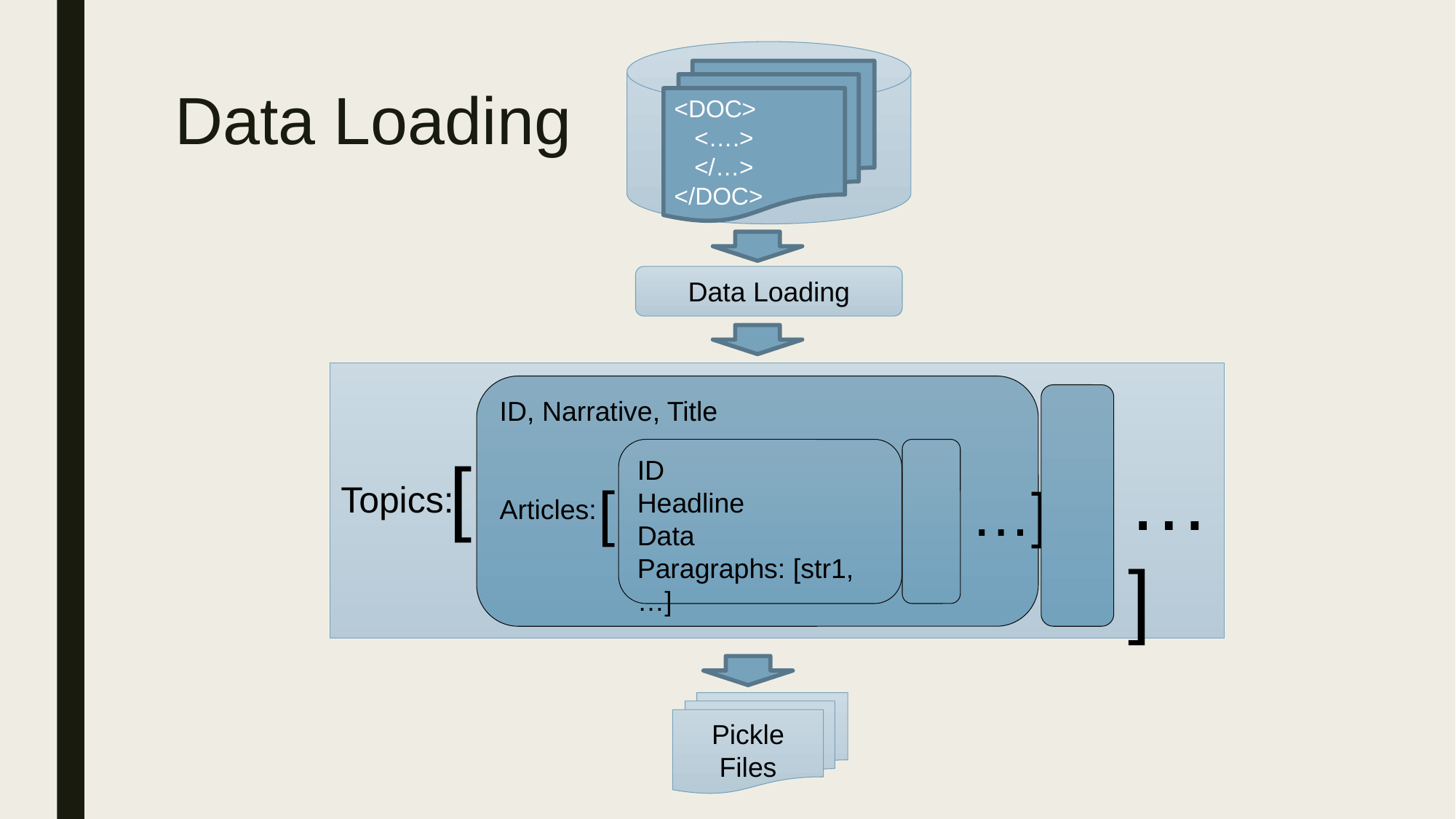

<DOC>
   <….>
   </…>
</DOC>
# Data Loading

Data Loading

ID, Narrative, Title

Articles:

[
ID
Headline
Data
Paragraphs: [str1, …]

…]
[
…]
Topics:

Pickle Files